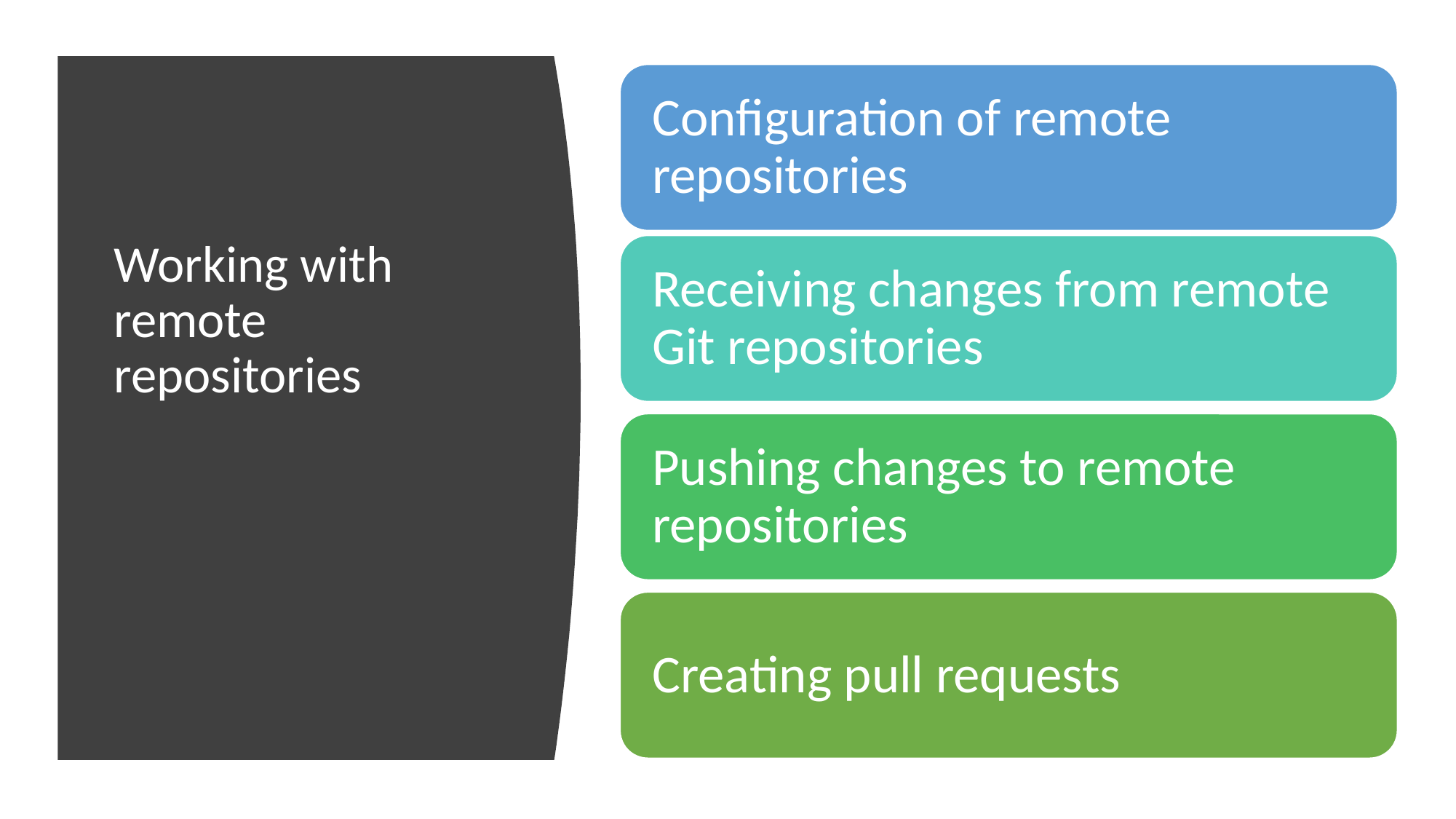

Configuration of remote repositories
Receiving changes from remote Git repositories
Pushing changes to remote repositories
Creating pull requests

# Working with remote repositories